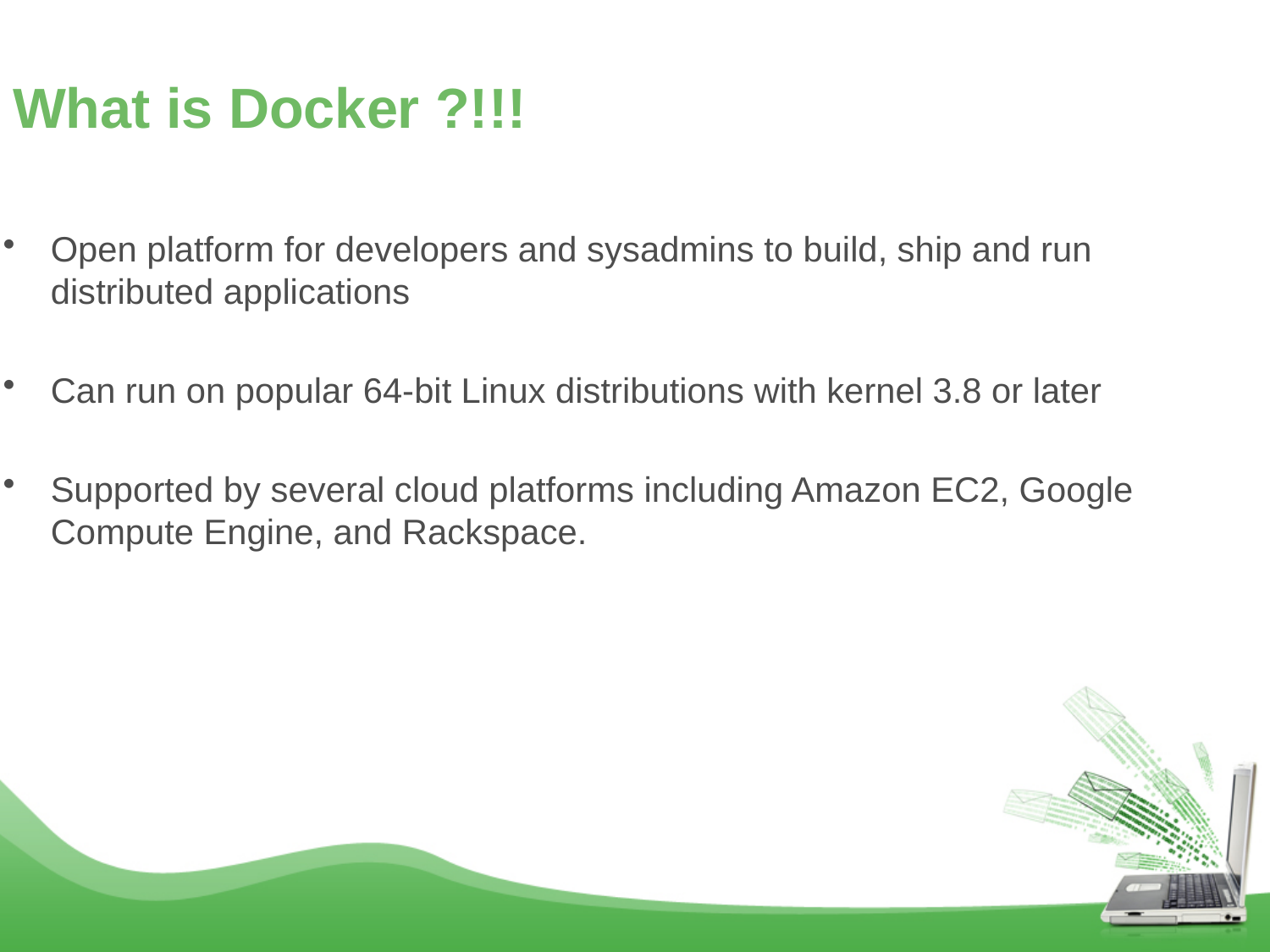

# What is Docker ?!!!
Open platform for developers and sysadmins to build, ship and run distributed applications

Can run on popular 64-bit Linux distributions with kernel 3.8 or later

Supported by several cloud platforms including Amazon EC2, Google Compute Engine, and Rackspace.